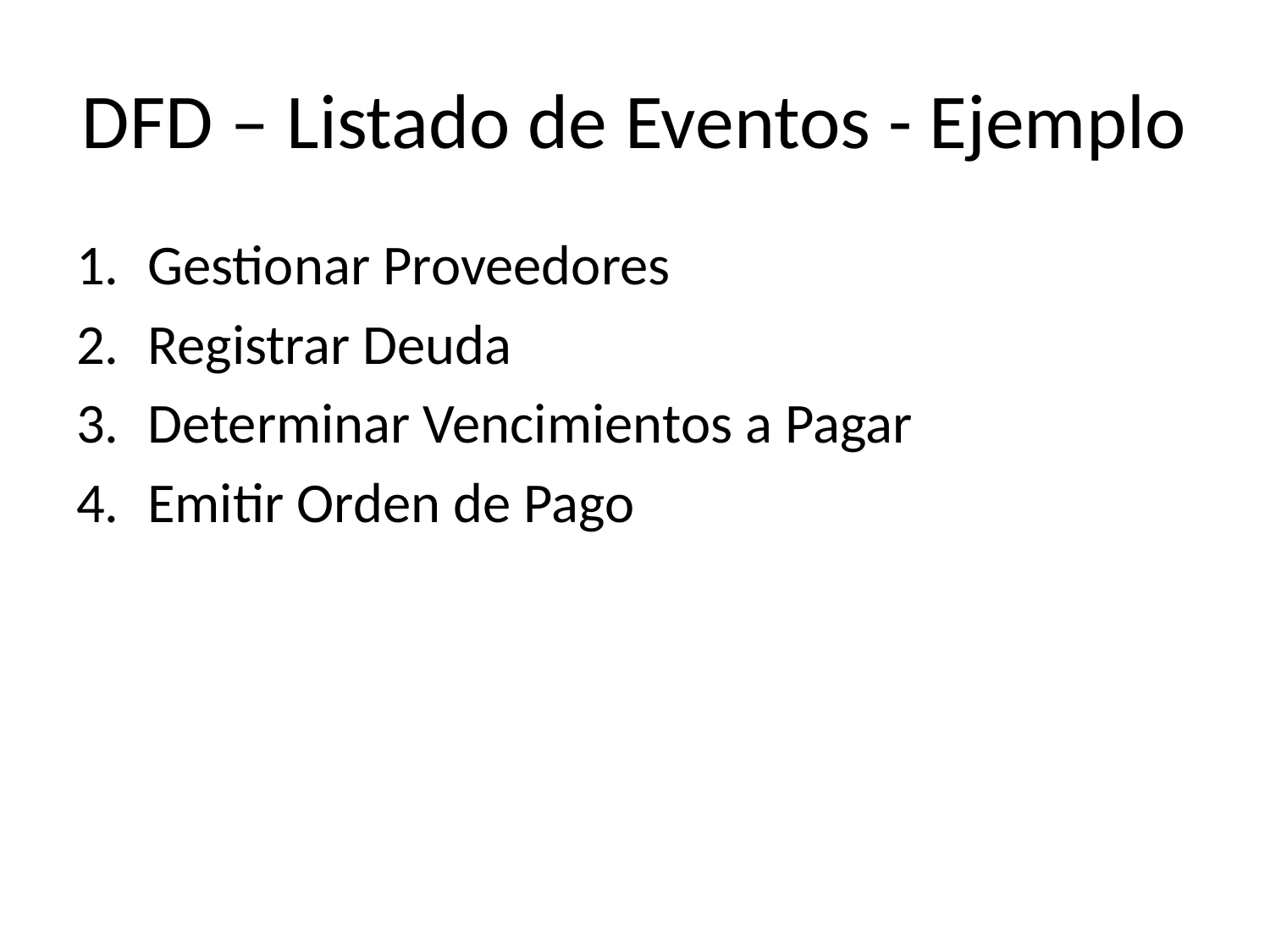

# DFD – Listado de Eventos - Ejemplo
Gestionar Proveedores
Registrar Deuda
Determinar Vencimientos a Pagar
Emitir Orden de Pago